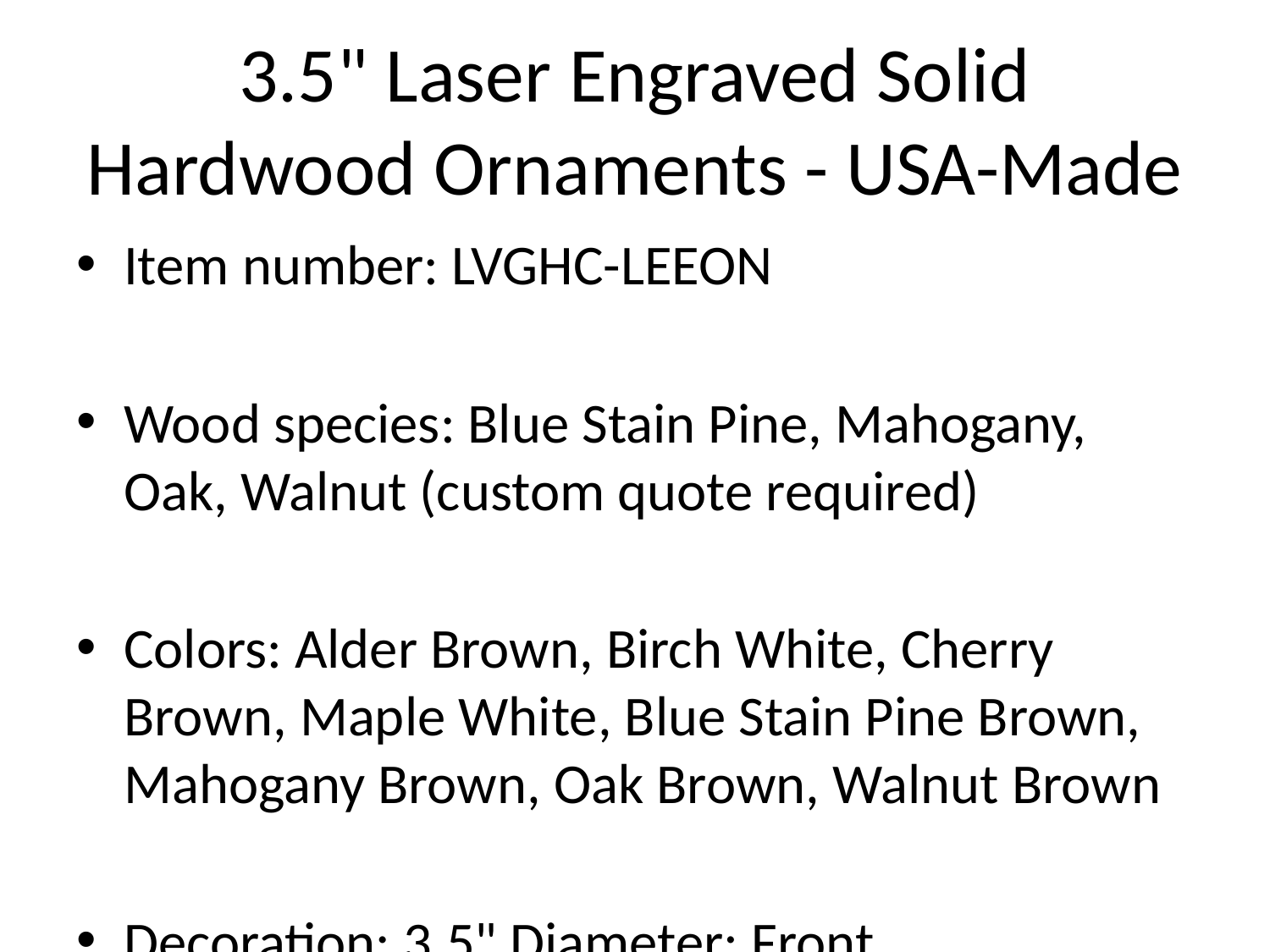

# 3.5" Laser Engraved Solid Hardwood Ornaments - USA-Made
Item number: LVGHC-LEEON

Wood species: Blue Stain Pine, Mahogany, Oak, Walnut (custom quote required)

Colors: Alder Brown, Birch White, Cherry Brown, Maple White, Blue Stain Pine Brown, Mahogany Brown, Oak Brown, Walnut Brown

Decoration: 3.5" Diameter; Front

Price (Qty):
100 - $4.88
250 - $4.74
500 - $4.28
1000 - $3.86
2500 - $3.46
5000 - $3.37

Price Includes: 1 color; 1 side; 1 location

Packaging and Delivery: Bulk

Production Time: 10-15 working days (normal), 5-10 working days (rush)